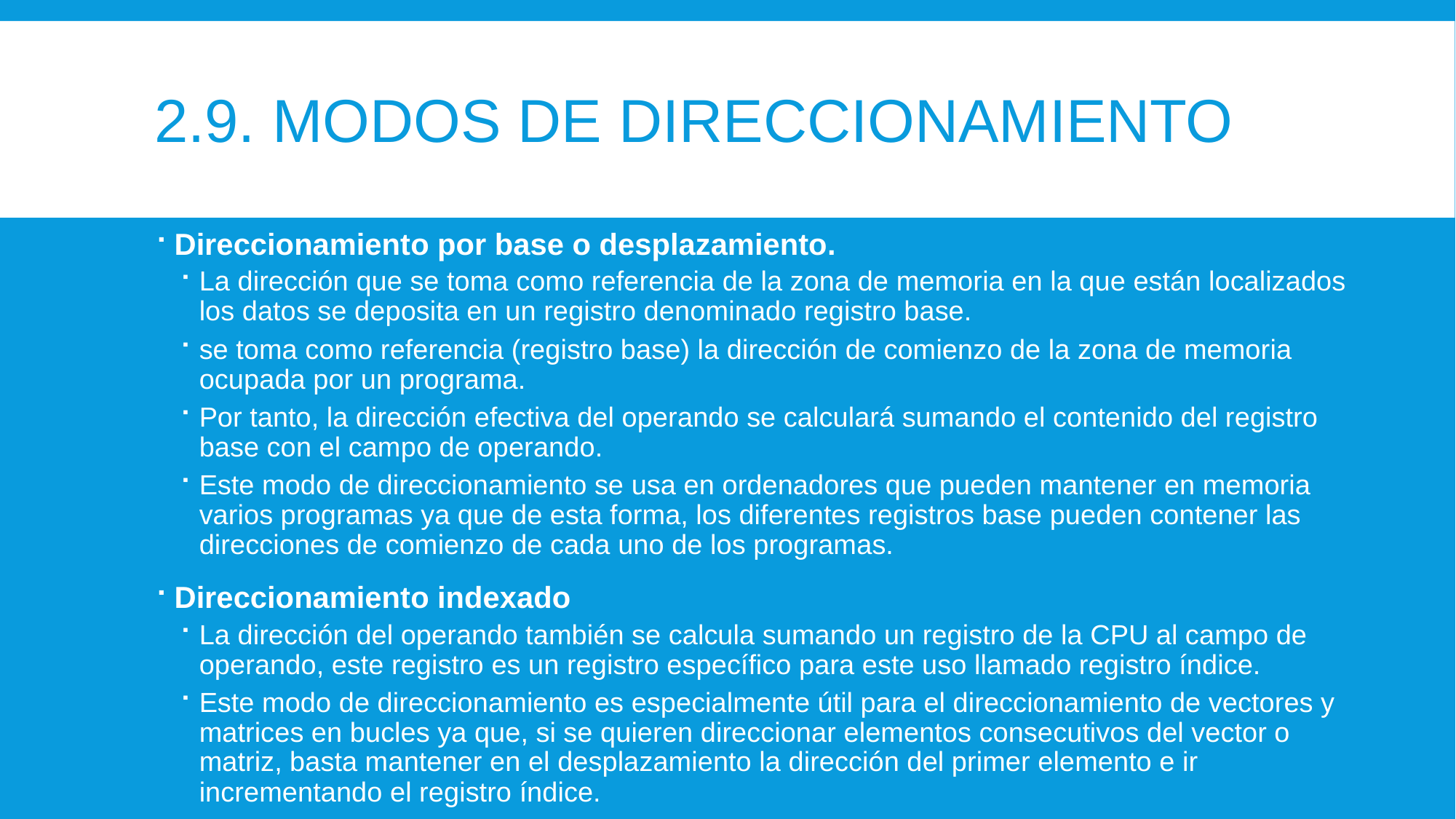

# 2.9. modos de Direccionamiento
Direccionamiento por base o desplazamiento.
La dirección que se toma como referencia de la zona de memoria en la que están localizados los datos se deposita en un registro denominado registro base.
se toma como referencia (registro base) la dirección de comienzo de la zona de memoria ocupada por un programa.
Por tanto, la dirección efectiva del operando se calculará sumando el contenido del registro base con el campo de operando.
Este modo de direccionamiento se usa en ordenadores que pueden mantener en memoria varios programas ya que de esta forma, los diferentes registros base pueden contener las direcciones de comienzo de cada uno de los programas.
Direccionamiento indexado
La dirección del operando también se calcula sumando un registro de la CPU al campo de operando, este registro es un registro específico para este uso llamado registro índice.
Este modo de direccionamiento es especialmente útil para el direccionamiento de vectores y matrices en bucles ya que, si se quieren direccionar elementos consecutivos del vector o matriz, basta mantener en el desplazamiento la dirección del primer elemento e ir incrementando el registro índice.